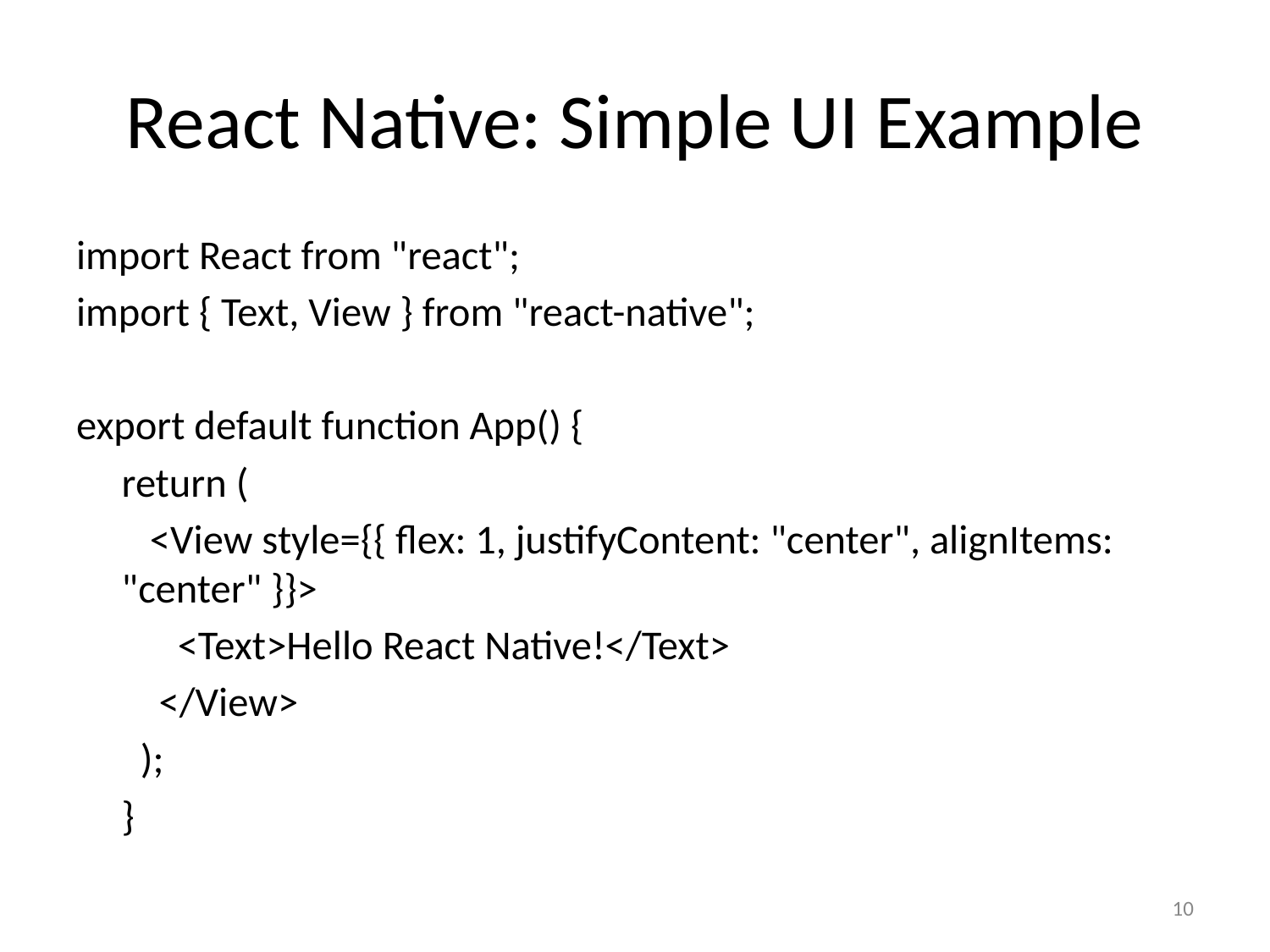

# React Native: Simple UI Example
import React from "react";
import { Text, View } from "react-native";

export default function App() {
return (
   <View style={{ flex: 1, justifyContent: "center", alignItems: "center" }}>
      <Text>Hello React Native!</Text>
    </View>
  );
}

10